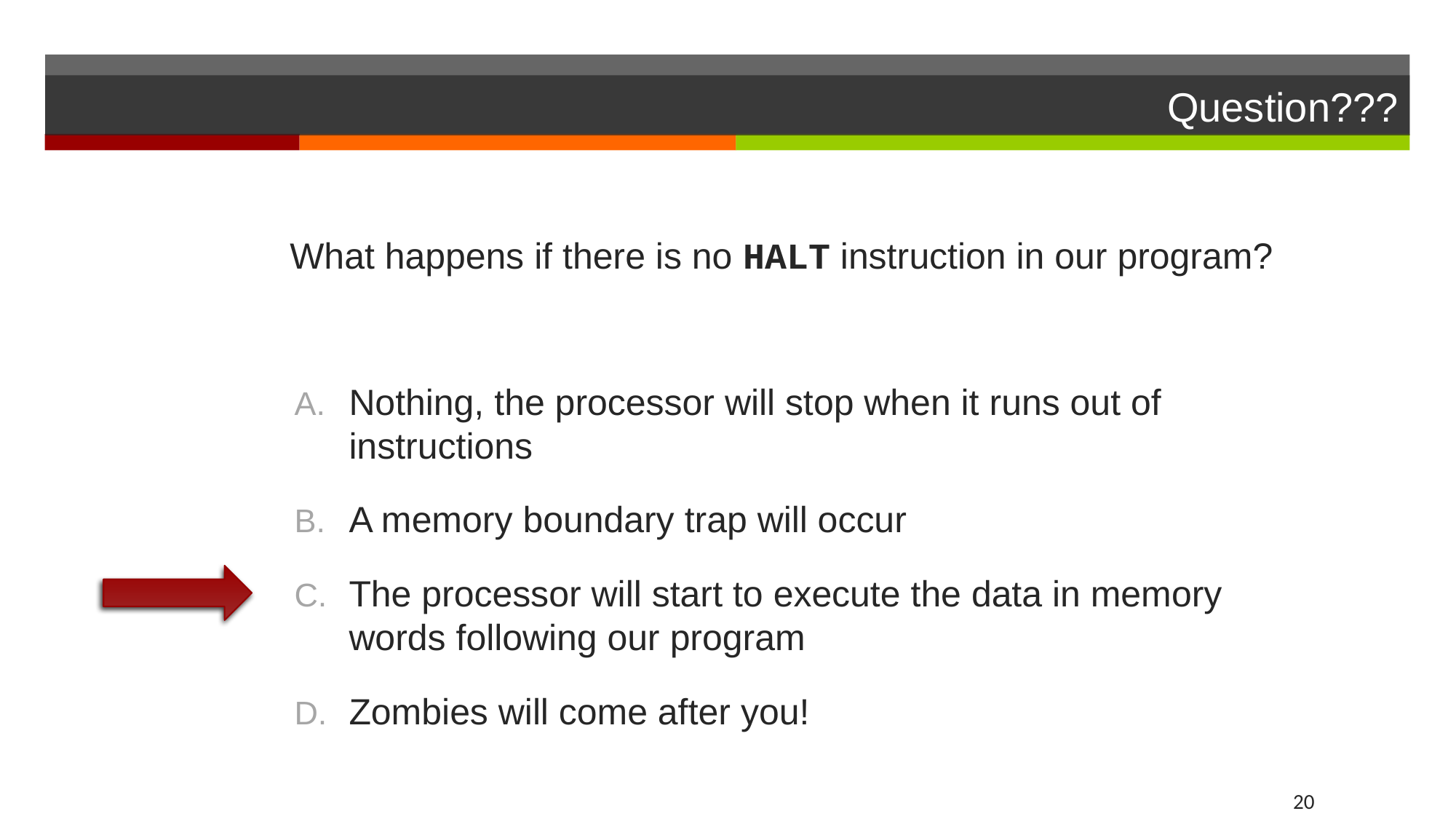

# Question???
What happens if there is no HALT instruction in our program?

Nothing, the processor will stop when it runs out of instructions
A memory boundary trap will occur
The processor will start to execute the data in memory words following our program
Zombies will come after you!

20